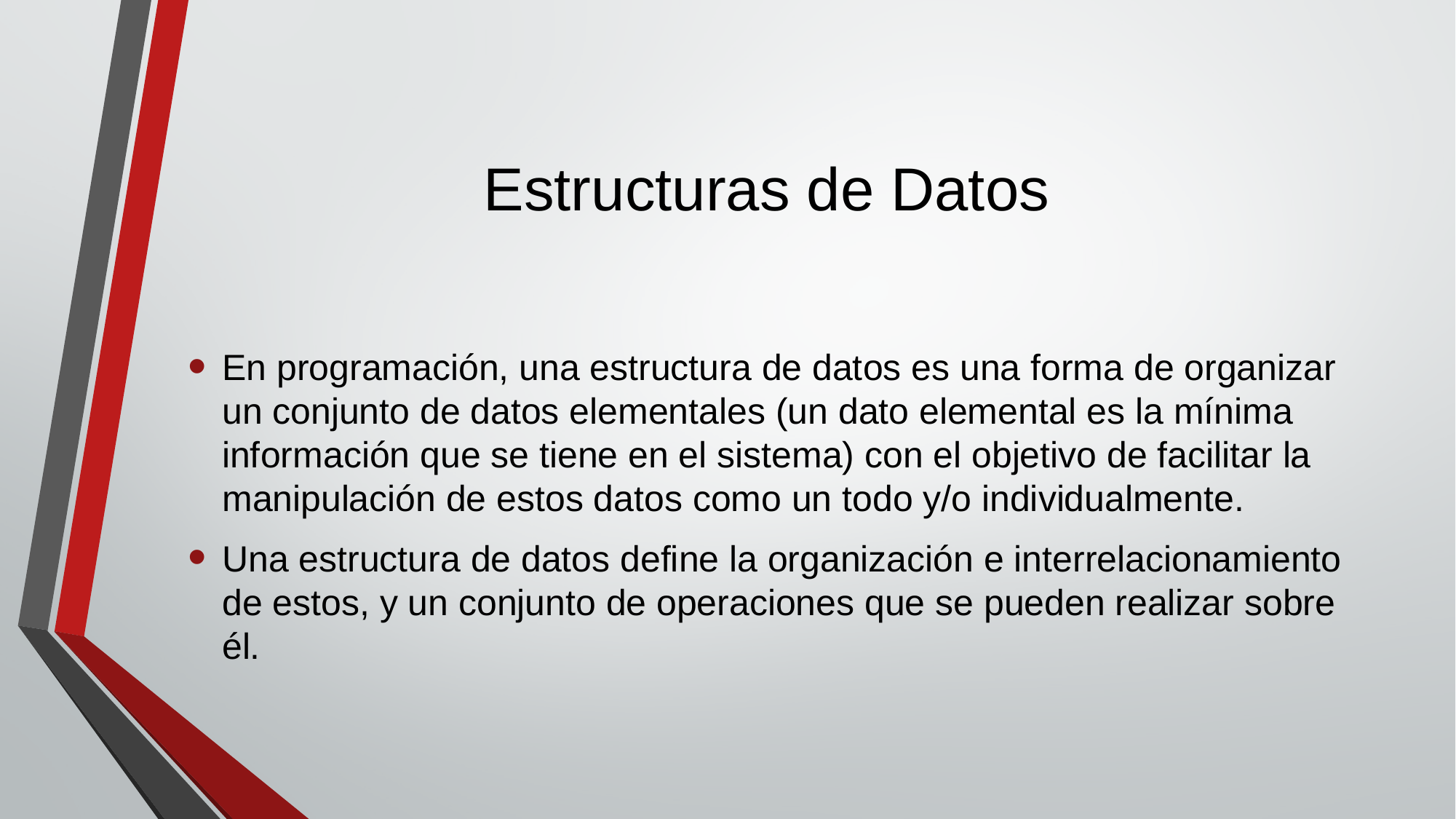

# Estructuras de Datos
En programación, una estructura de datos es una forma de organizar un conjunto de datos elementales (un dato elemental es la mínima información que se tiene en el sistema) con el objetivo de facilitar la manipulación de estos datos como un todo y/o individualmente.
Una estructura de datos define la organización e interrelacionamiento de estos, y un conjunto de operaciones que se pueden realizar sobre él.